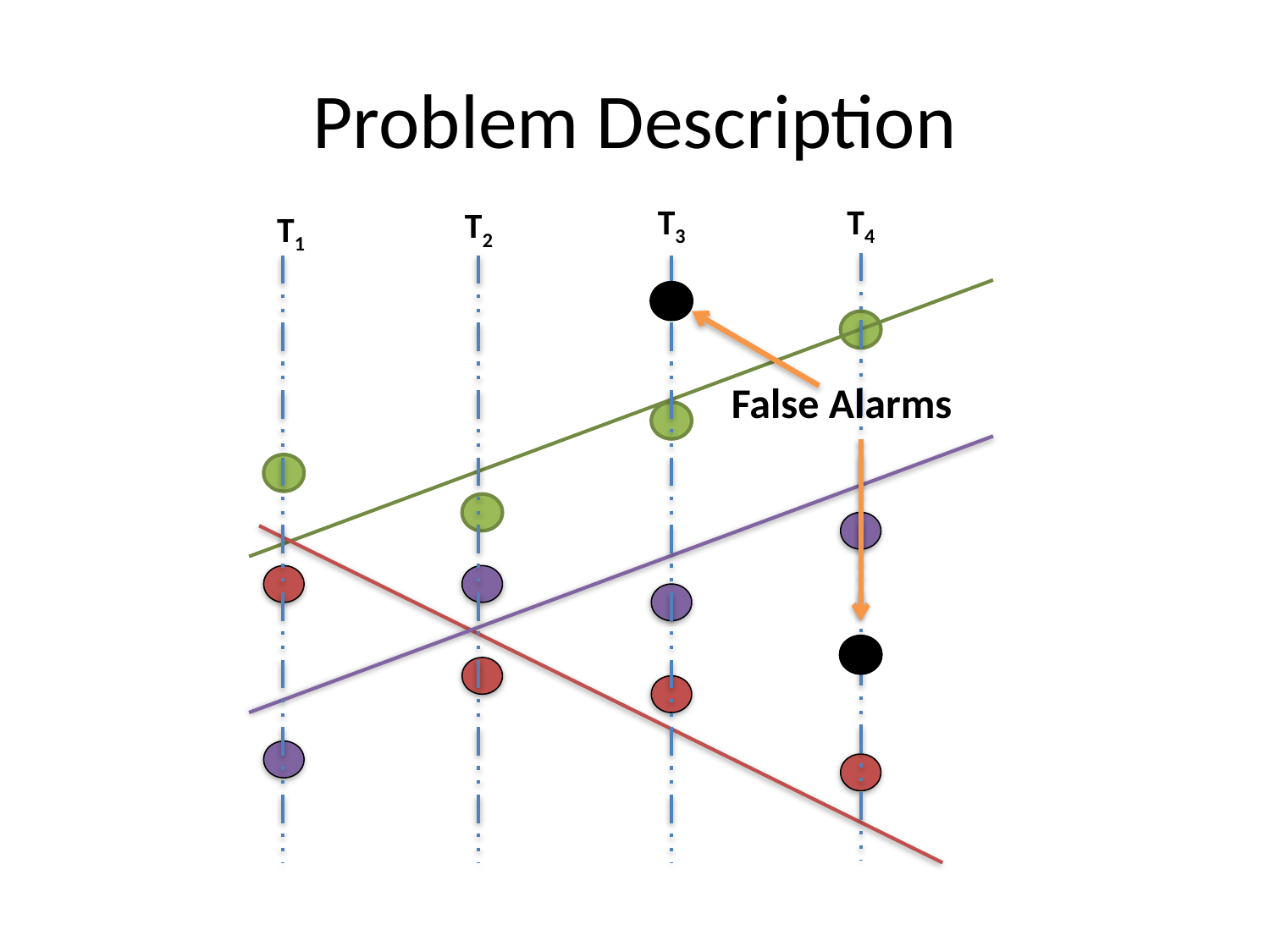

# Problem Description
T3
T4
T2
T1

False Alarms